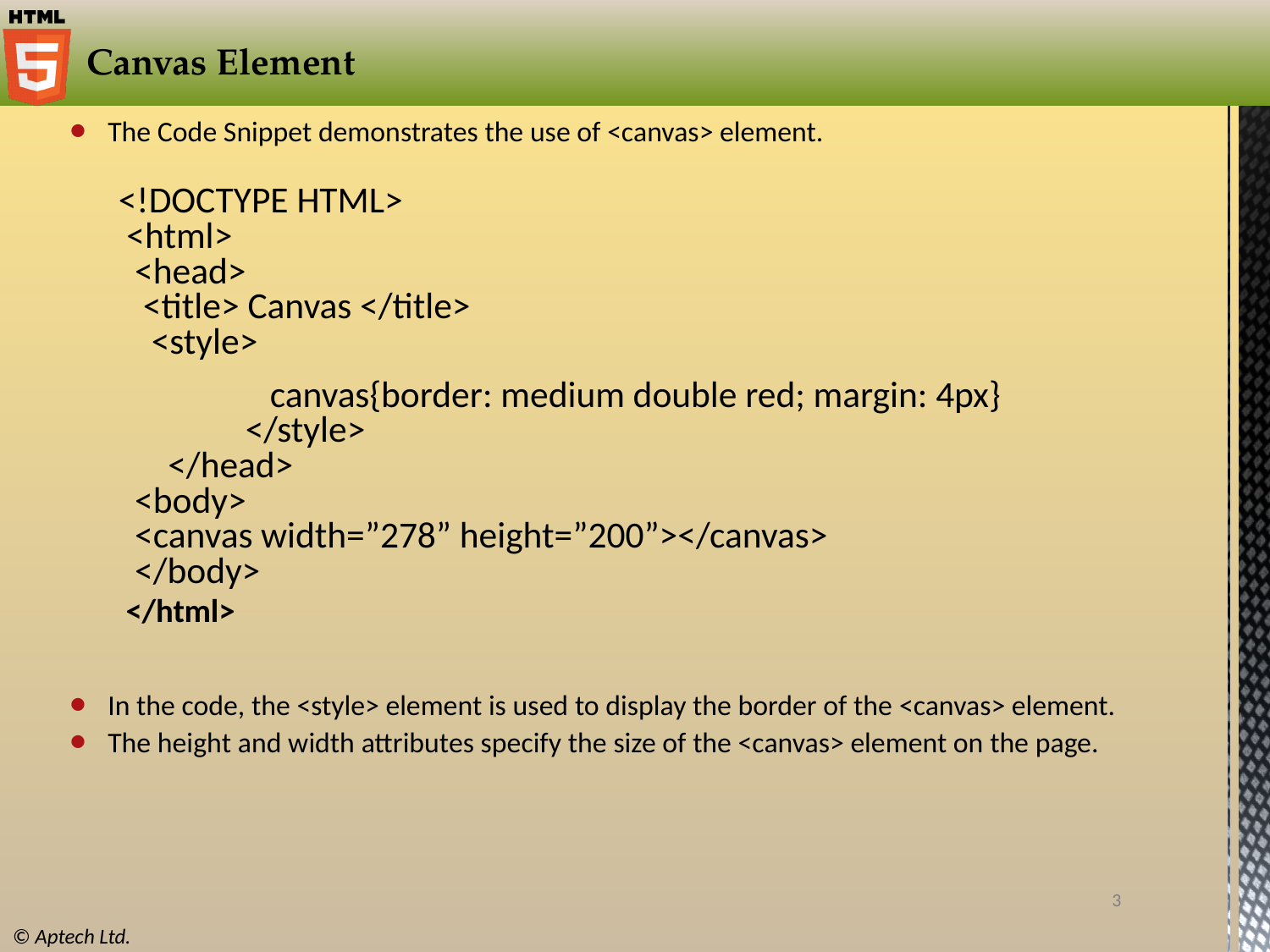

# Canvas Element
The Code Snippet demonstrates the use of <canvas> element.

<!DOCTYPE HTML>

 <html>

  <head>

   <title> Canvas </title>

    <style>

	   canvas{border: medium double red; margin: 4px}

	</style>

      </head>

  <body>

  <canvas width=”278” height=”200”></canvas>

  </body>

 </html>
In the code, the <style> element is used to display the border of the <canvas> element.
The height and width attributes specify the size of the <canvas> element on the page.
3